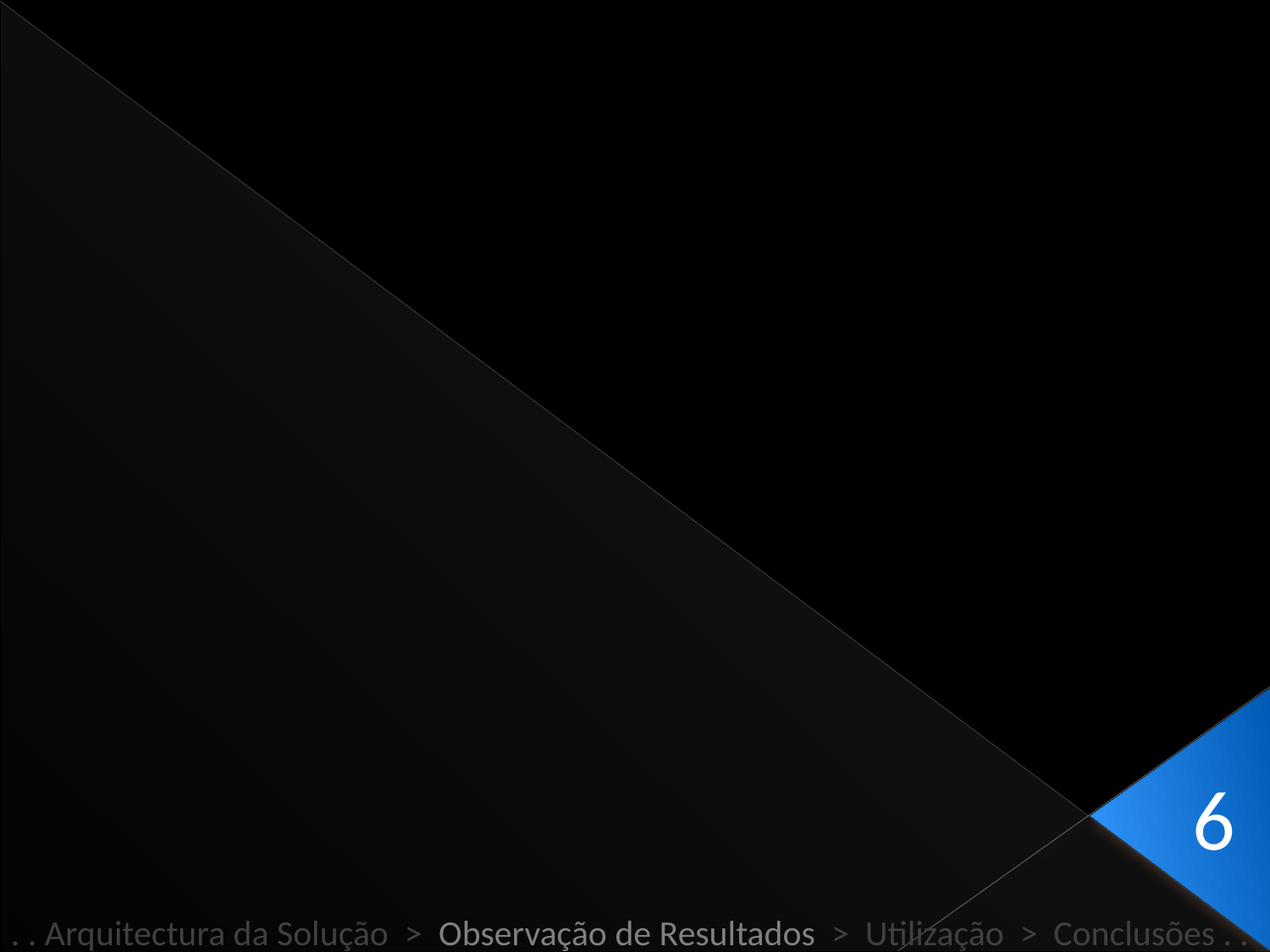

6
. . Arquitectura da Solução  >  Observação de Resultados  >  Utilização  >  Conclusões . .